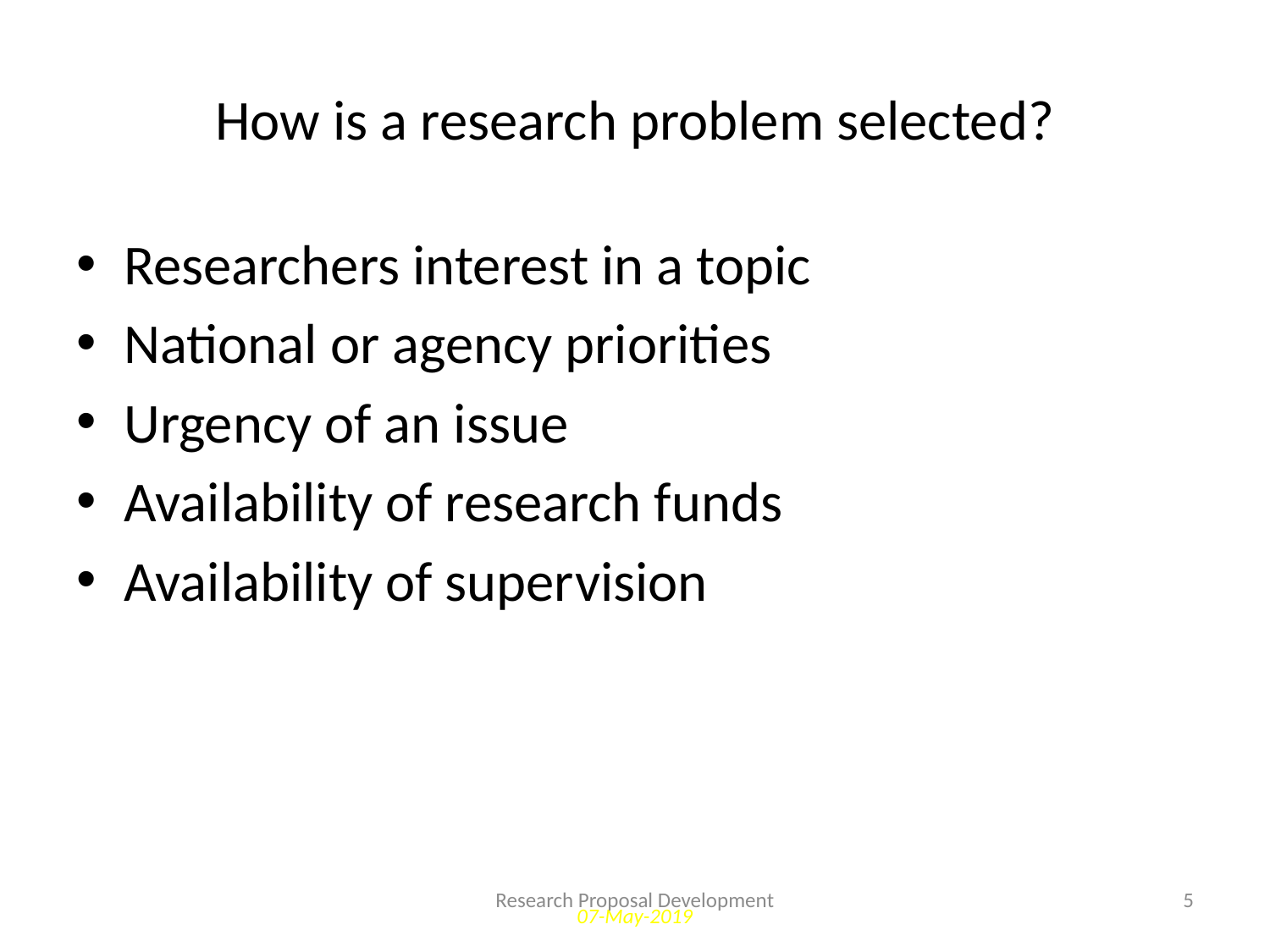

# How is a research problem selected?
Researchers interest in a topic
National or agency priorities
Urgency of an issue
Availability of research funds
Availability of supervision

Research Proposal Development
5
07-May-2019